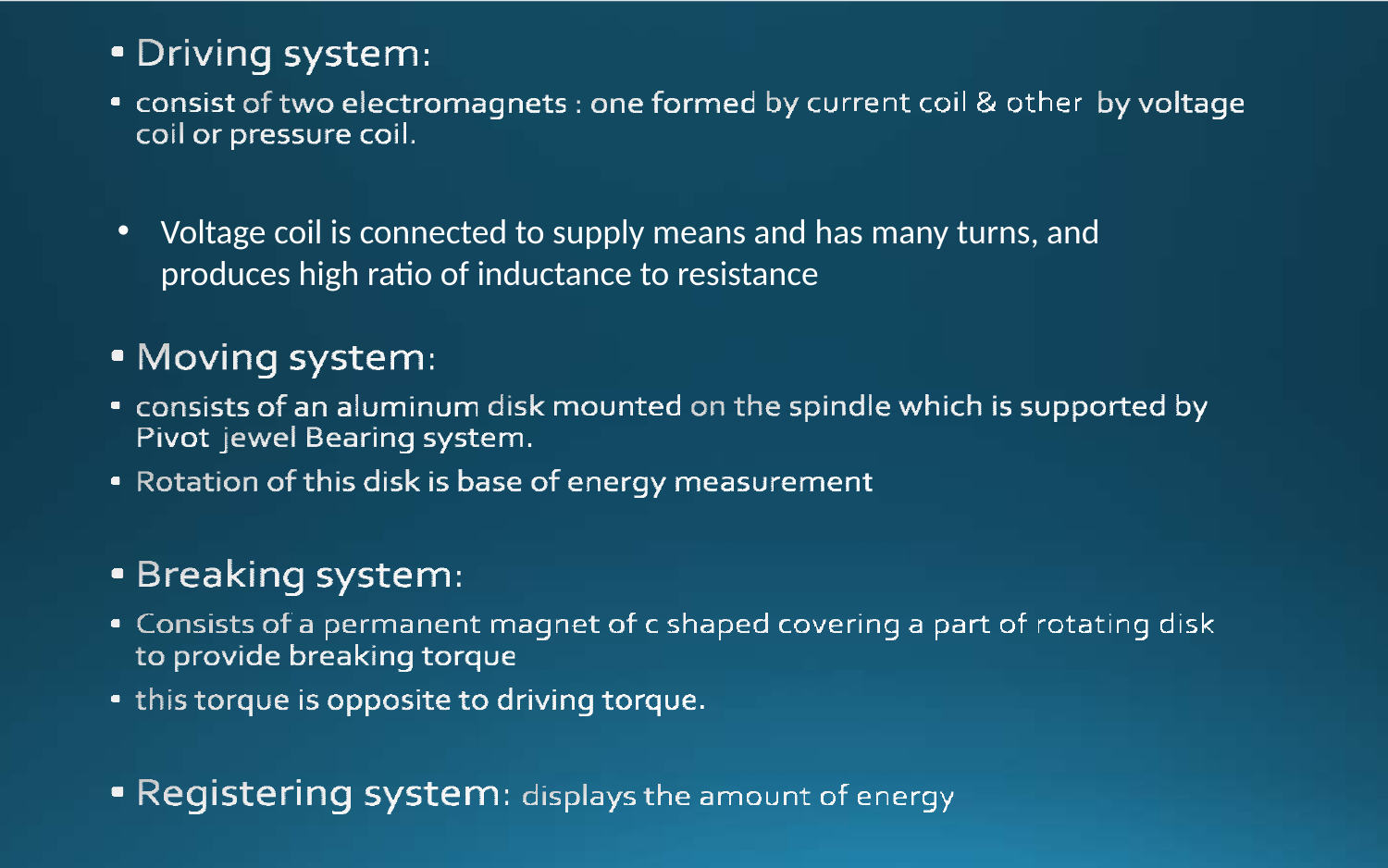

Voltage coil is connected to supply means and has many turns, and  produces high ratio of inductance to resistance